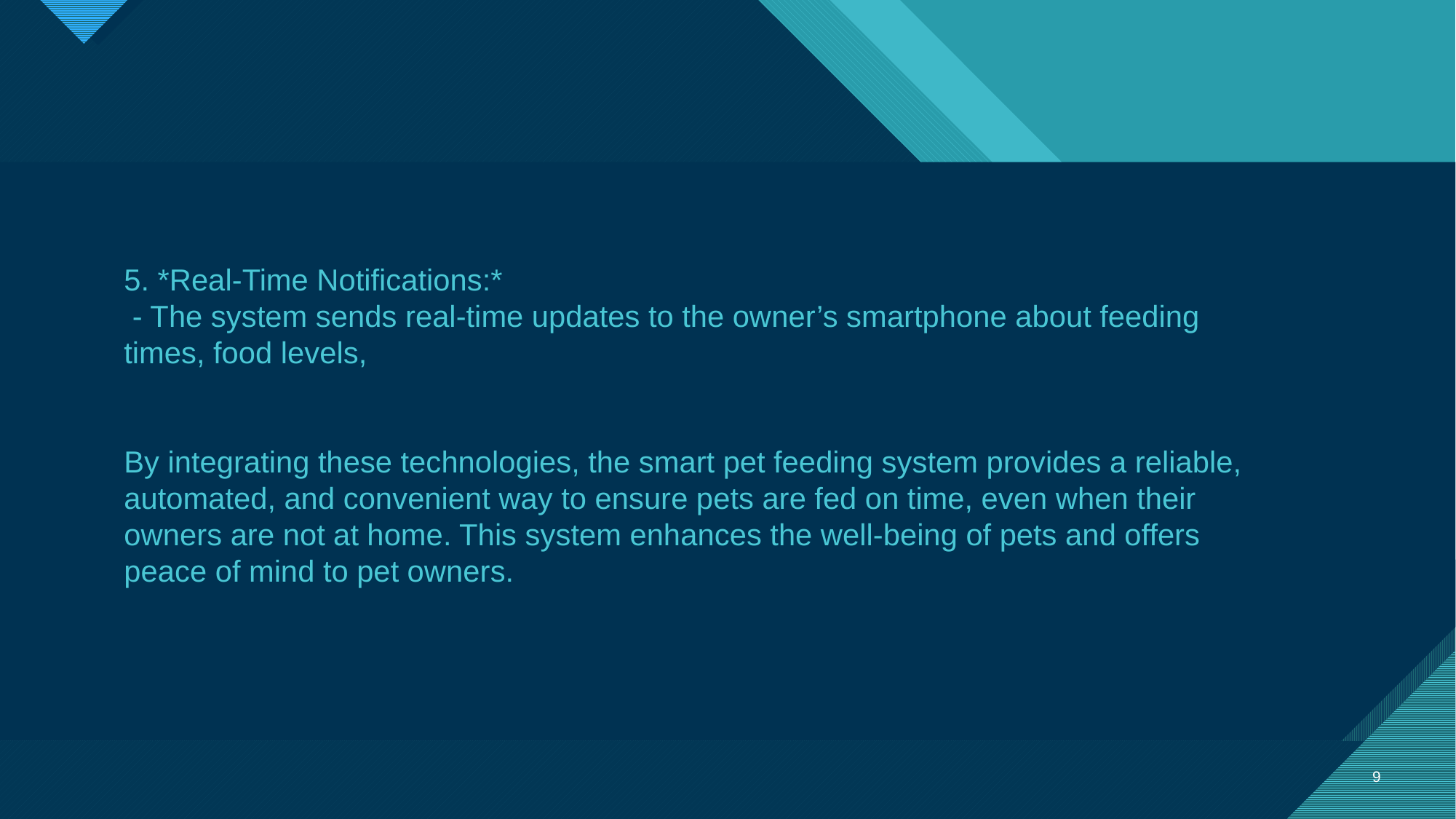

5. *Real-Time Notifications:*
 - The system sends real-time updates to the owner’s smartphone about feeding times, food levels,

By integrating these technologies, the smart pet feeding system provides a reliable, automated, and convenient way to ensure pets are fed on time, even when their owners are not at home. This system enhances the well-being of pets and offers peace of mind to pet owners.
9